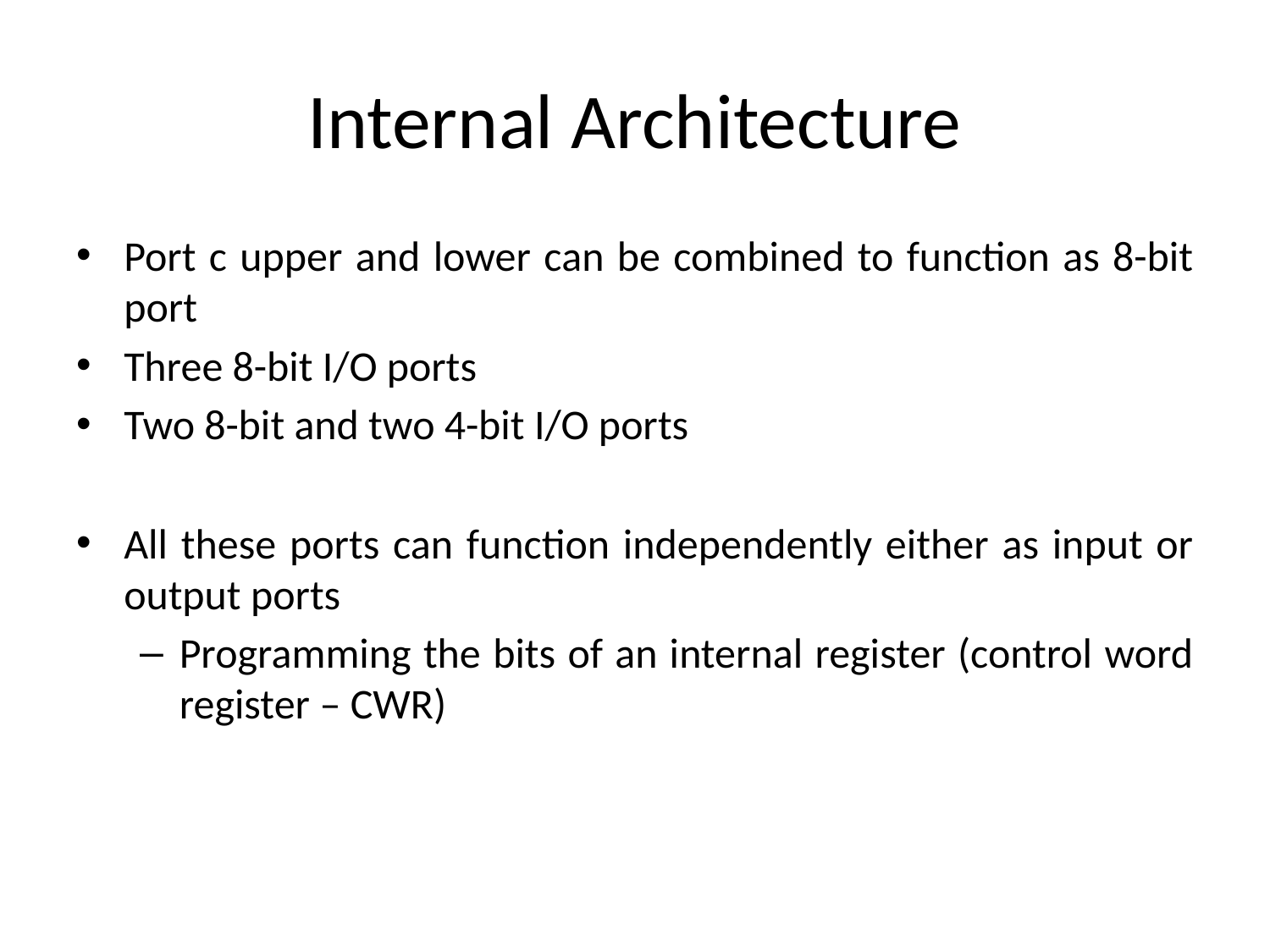

# Internal Architecture
Port c upper and lower can be combined to function as 8-bit port
Three 8-bit I/O ports
Two 8-bit and two 4-bit I/O ports

All these ports can function independently either as input or output ports
Programming the bits of an internal register (control word register – CWR)